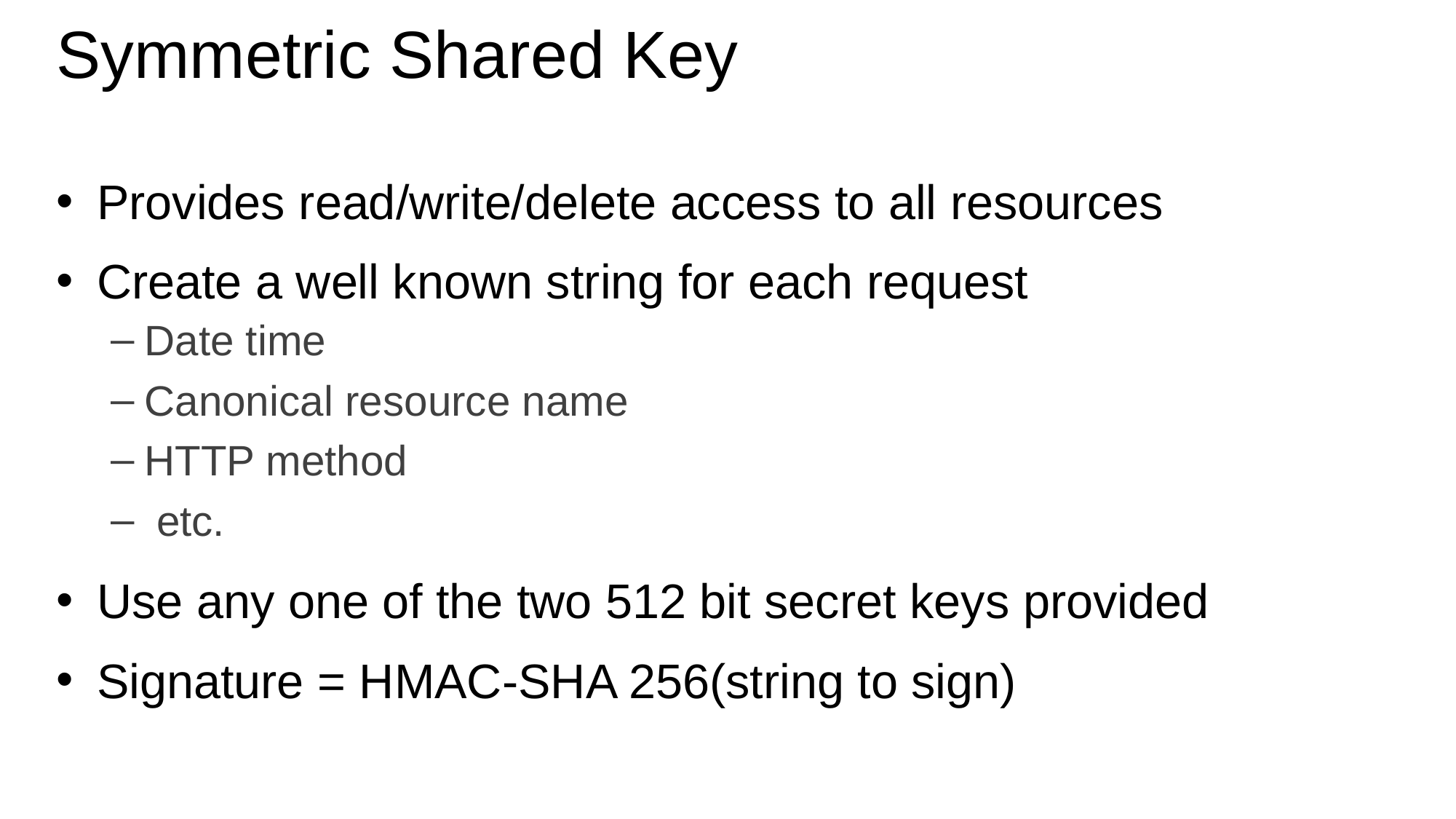

# Symmetric Shared Key
Provides read/write/delete access to all resources
Create a well known string for each request
Date time
Canonical resource name
HTTP method
 etc.
Use any one of the two 512 bit secret keys provided
Signature = HMAC-SHA 256(string to sign)